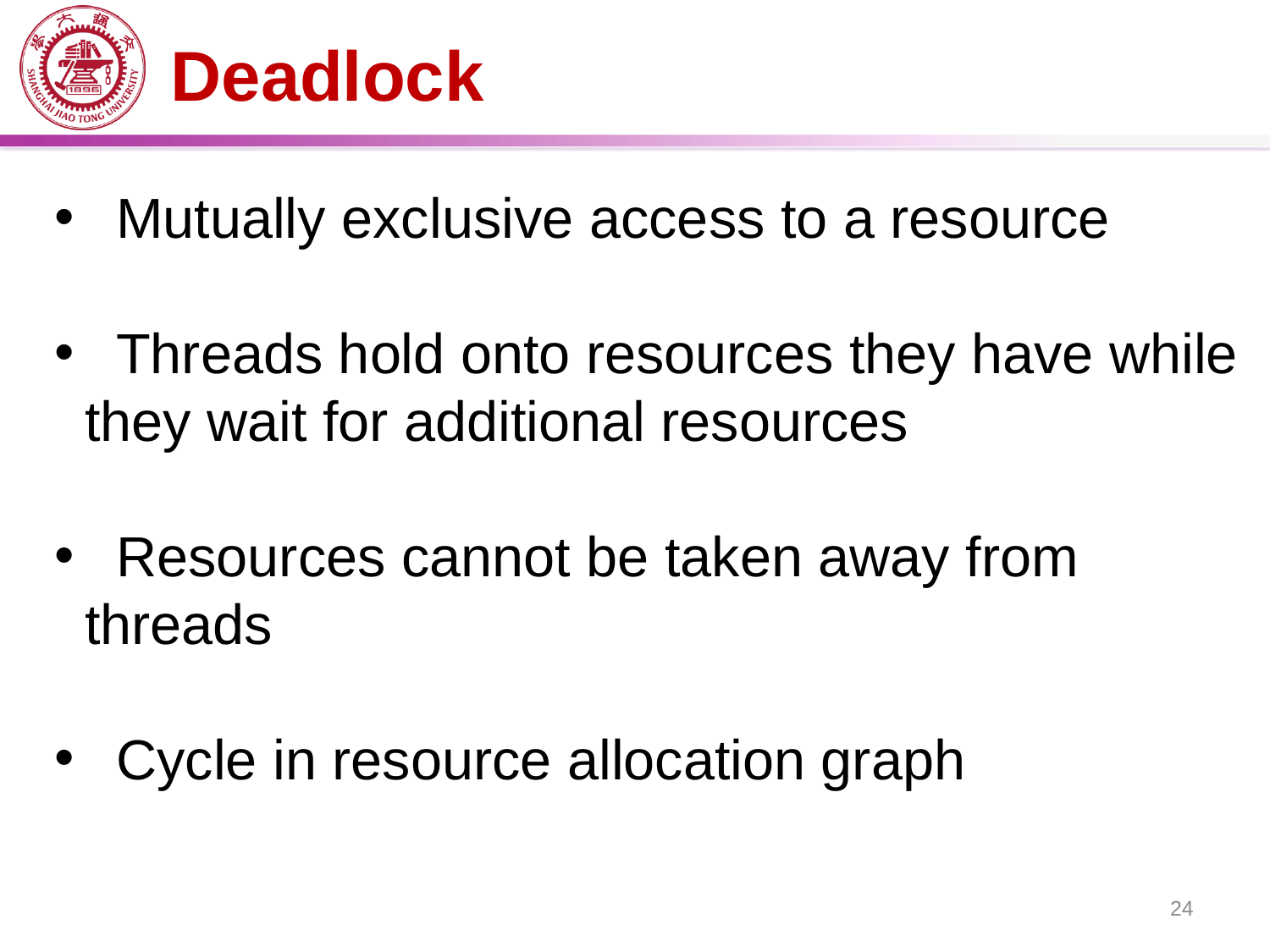

# Deadlock
  Mutually exclusive access to a resource

  Threads hold onto resources they have while they wait for additional resources

  Resources cannot be taken away from threads

  Cycle in resource allocation graph
24